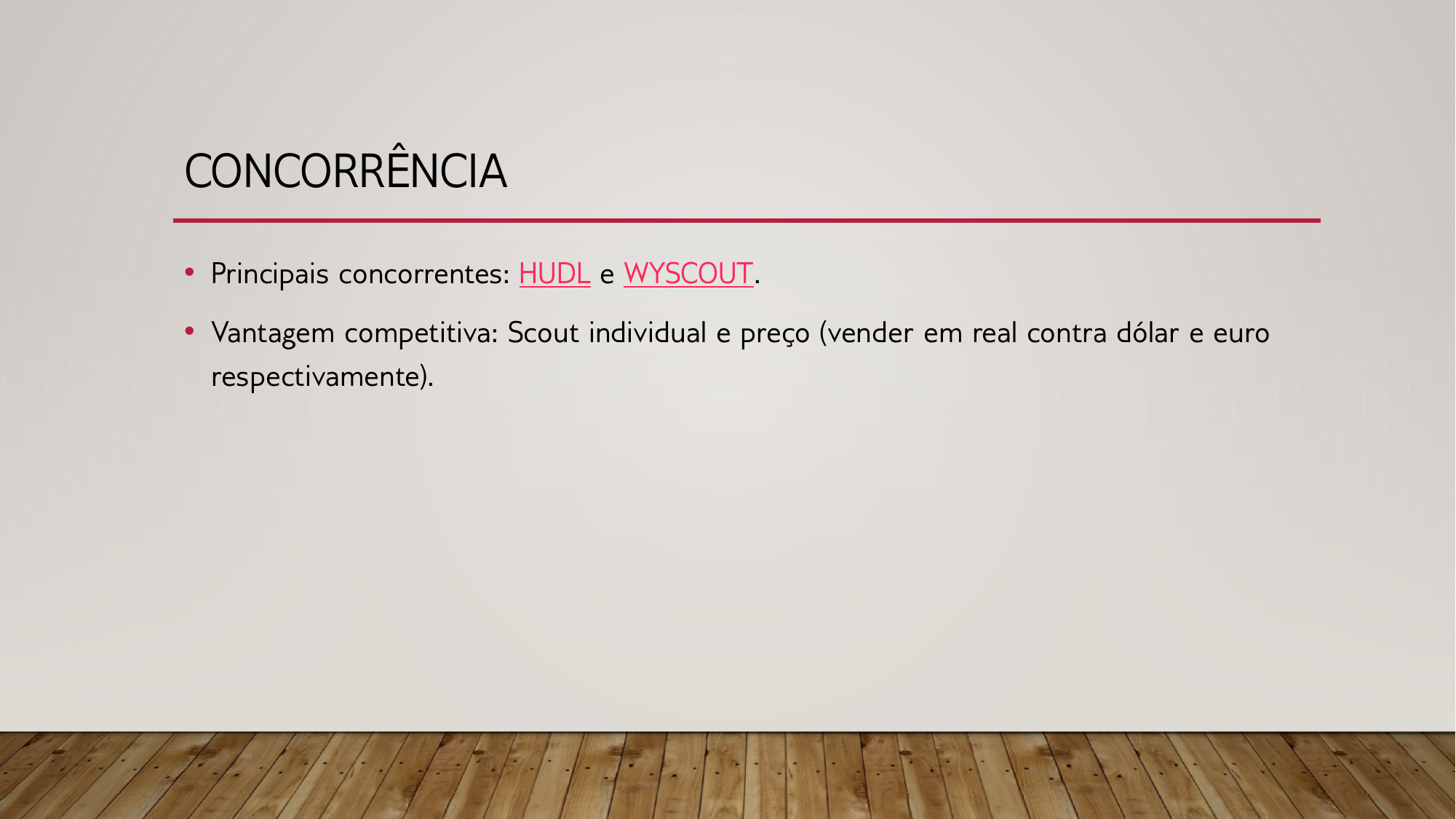

# CONCORRÊNCIA
Principais concorrentes: HUDL e WYSCOUT.
Vantagem competitiva: Scout individual e preço (vender em real contra dólar e euro respectivamente).